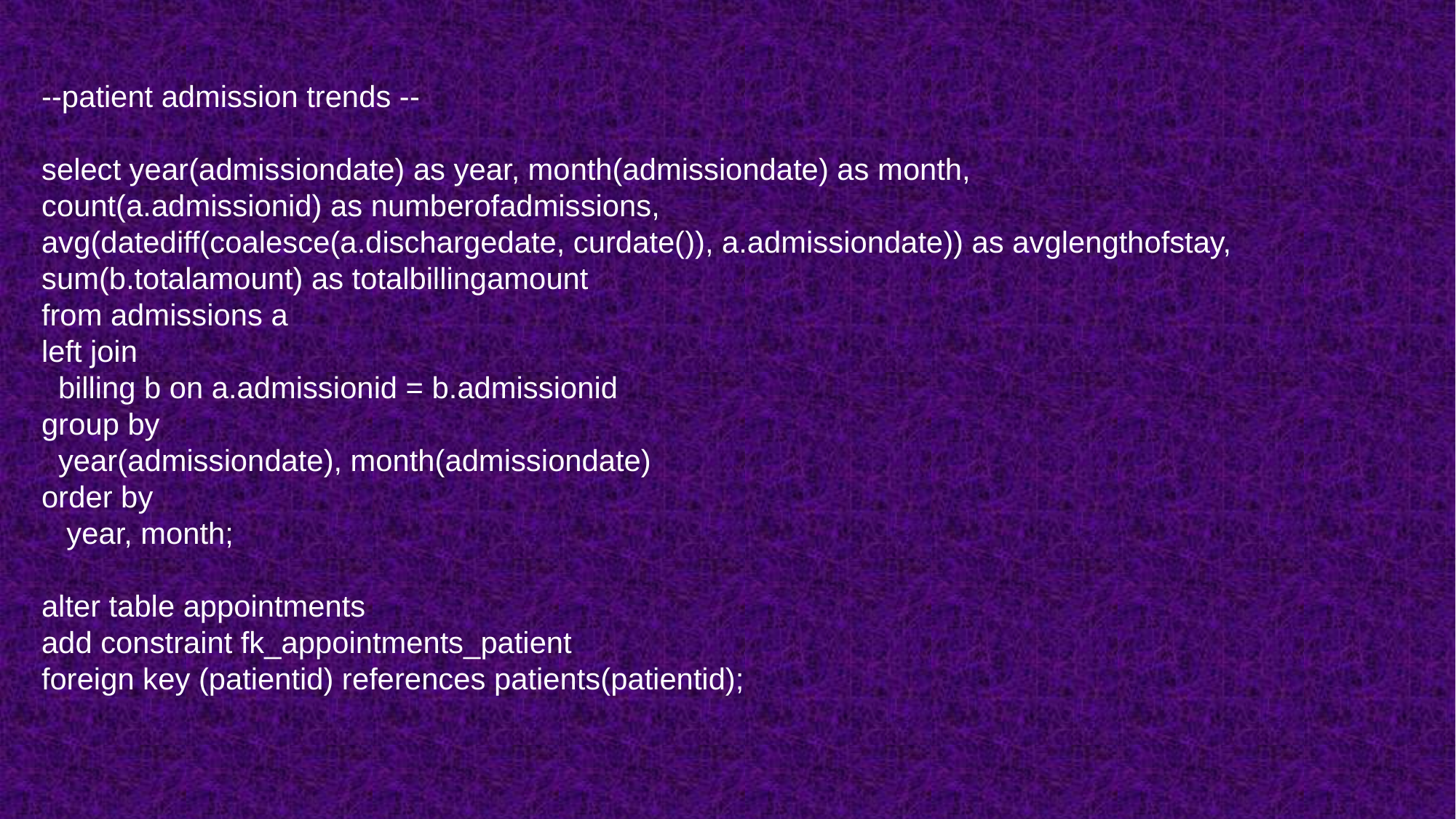

--patient admission trends --

select year(admissiondate) as year, month(admissiondate) as month,
count(a.admissionid) as numberofadmissions,
avg(datediff(coalesce(a.dischargedate, curdate()), a.admissiondate)) as avglengthofstay,    sum(b.totalamount) as totalbillingamount
from admissions a
left join
  billing b on a.admissionid = b.admissionid
group by
  year(admissiondate), month(admissiondate)
order by
   year, month;

alter table appointments
add constraint fk_appointments_patient
foreign key (patientid) references patients(patientid);